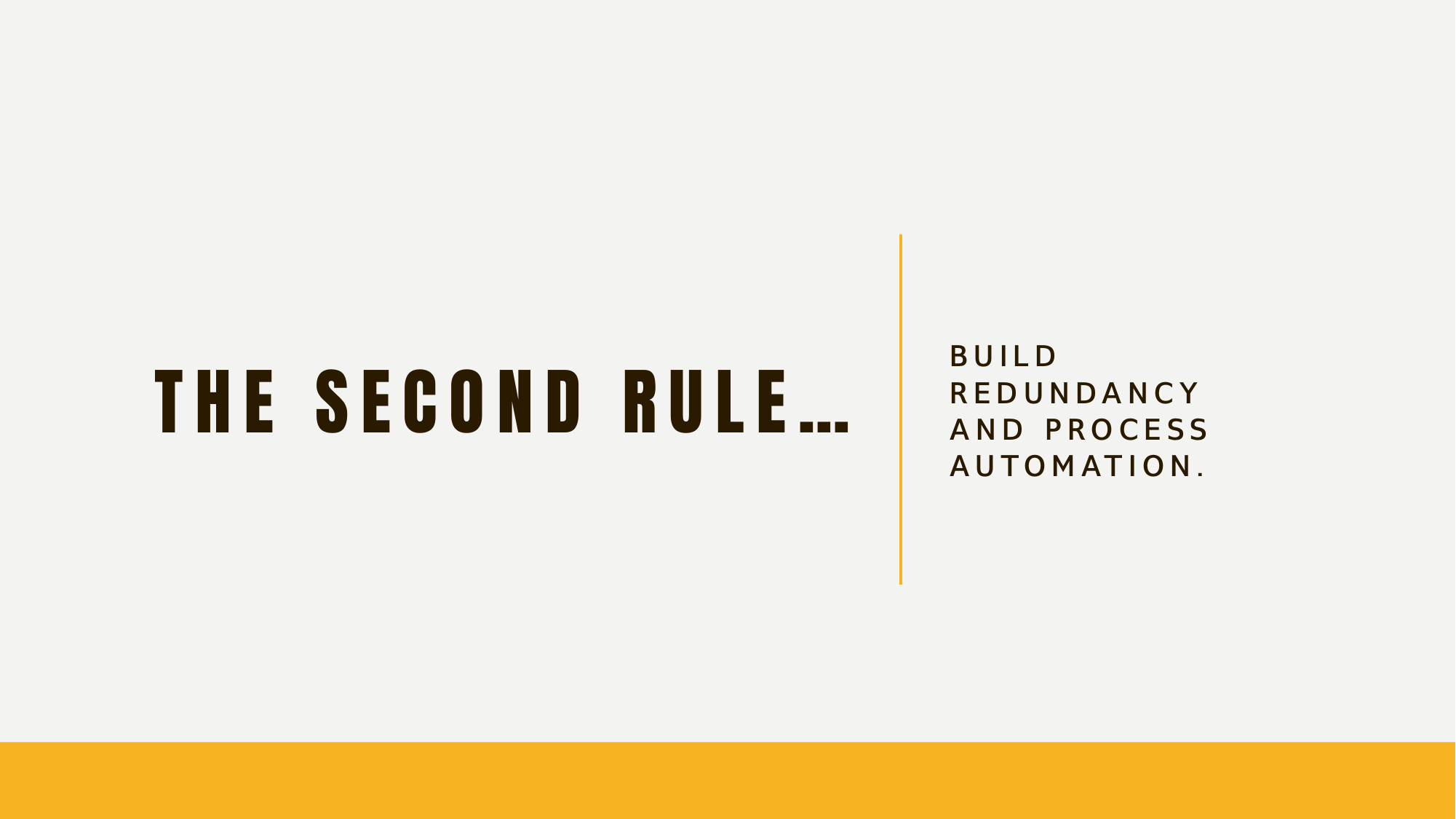

# The Second rule…
Build redundancy and process automation.